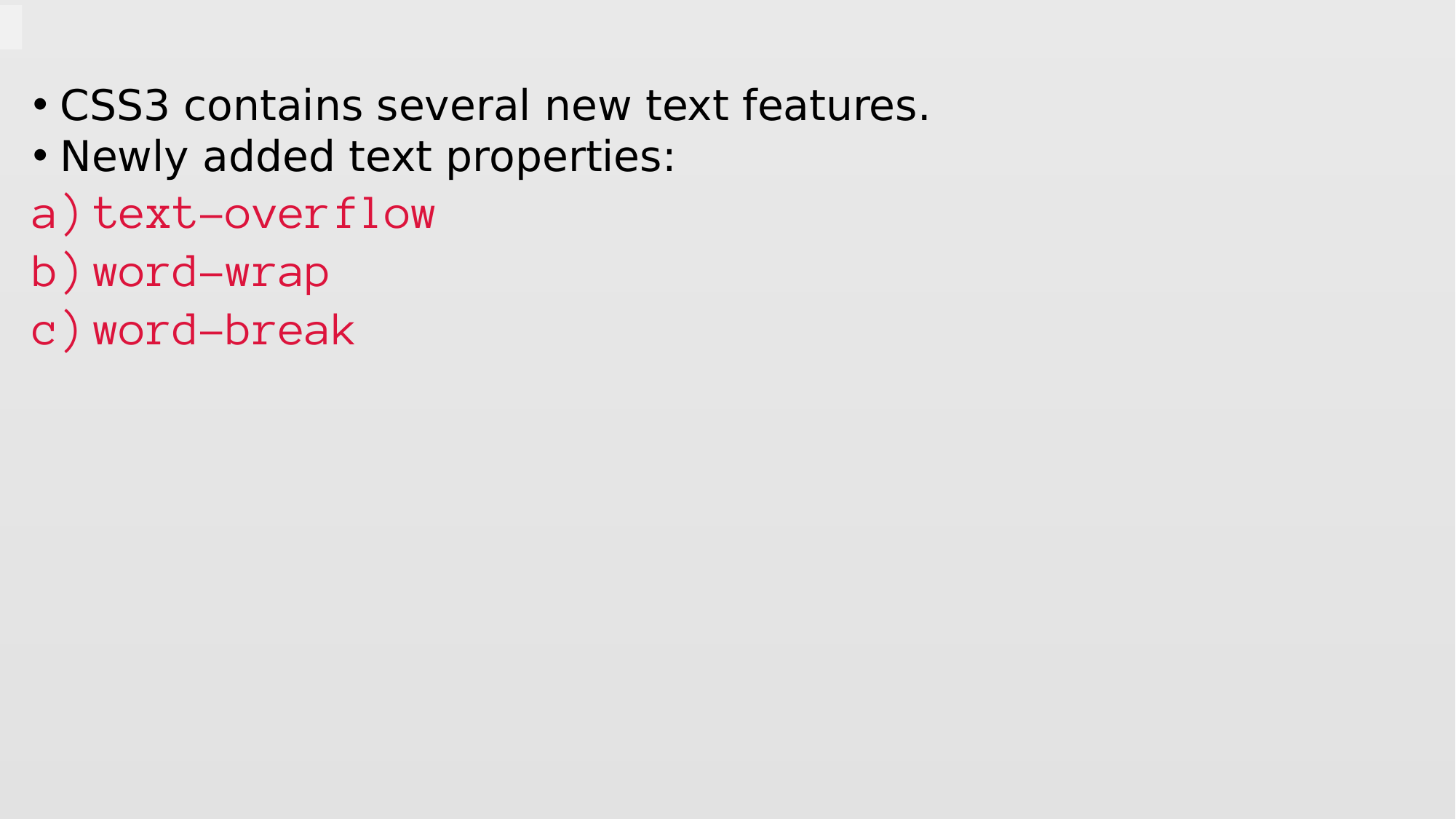

CSS3 contains several new text features.
Newly added text properties:
text-overflow
word-wrap
word-break